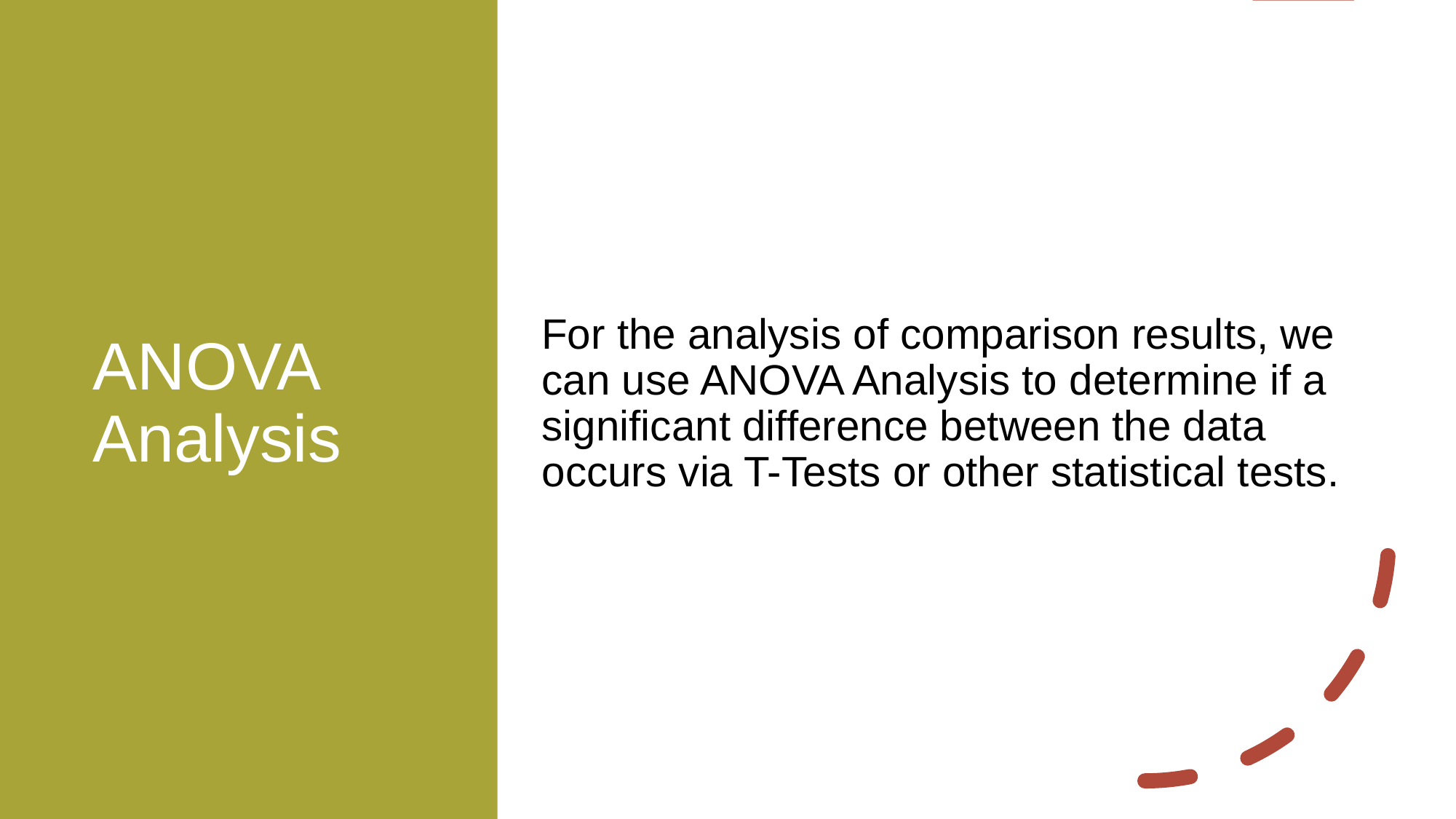

# ANOVA Analysis
For the analysis of comparison results, we can use ANOVA Analysis to determine if a significant difference between the data occurs via T-Tests or other statistical tests.